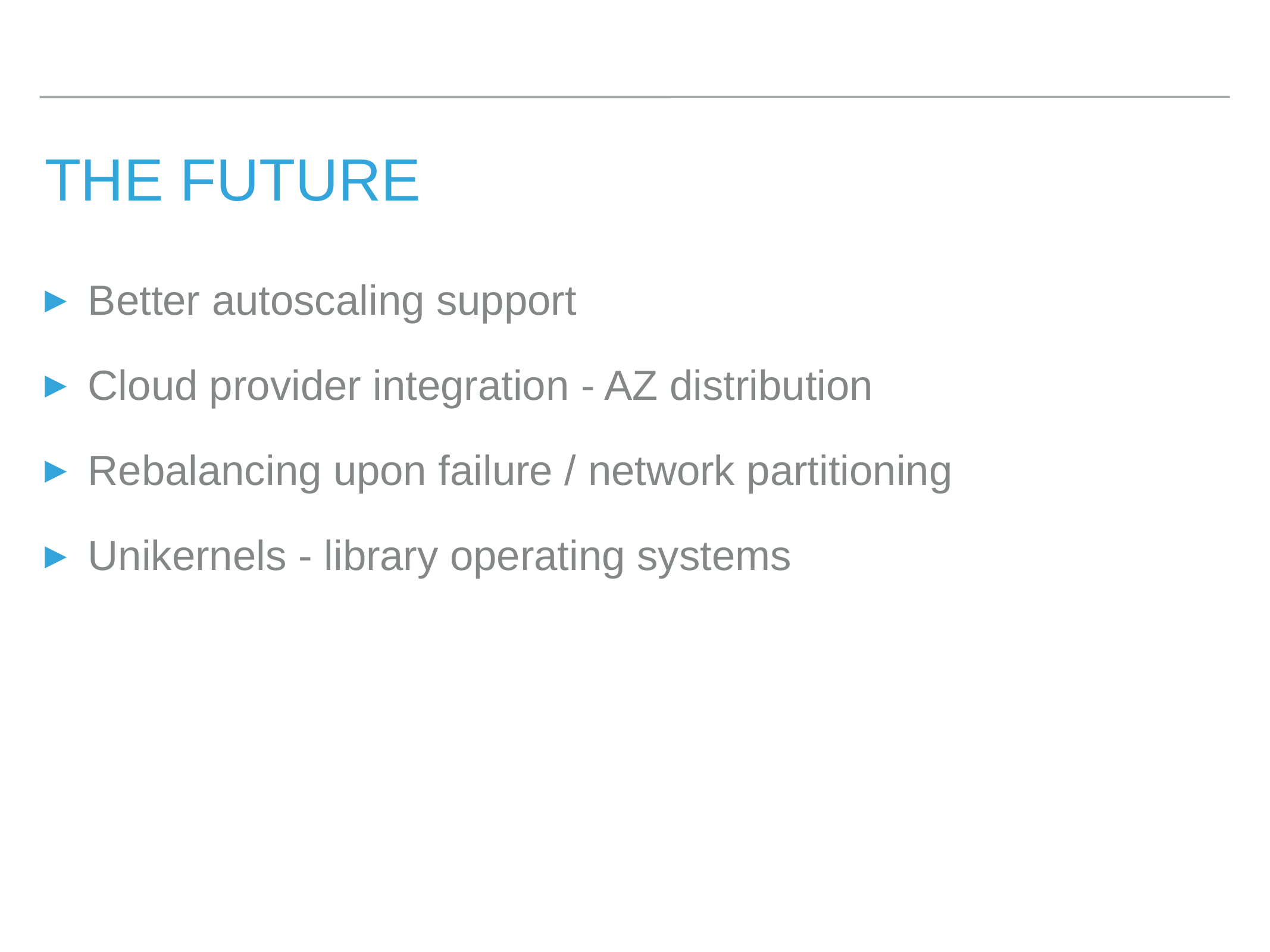

# the future
Better autoscaling support
Cloud provider integration - AZ distribution
Rebalancing upon failure / network partitioning
Unikernels - library operating systems